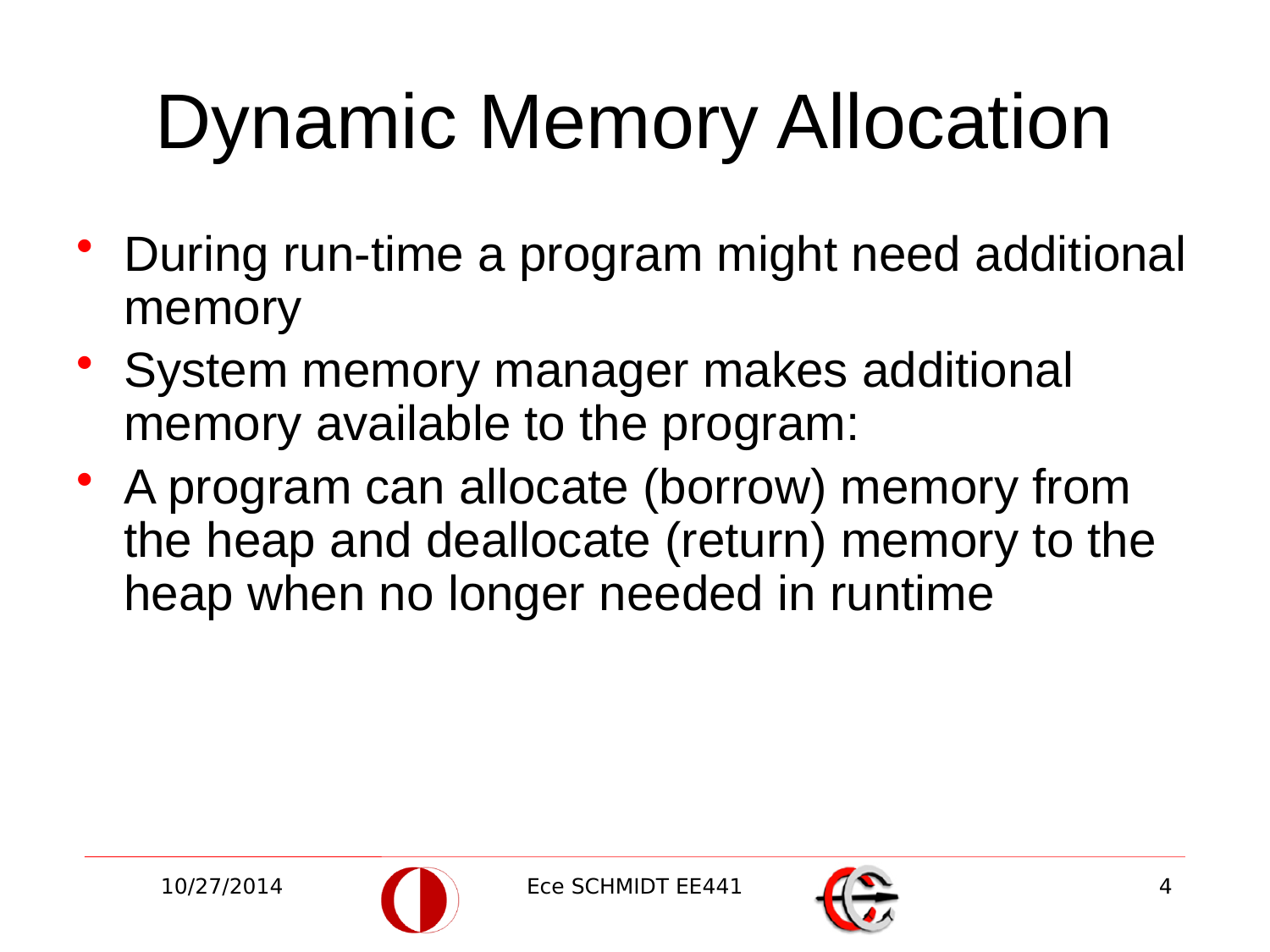

# Dynamic Memory Allocation
During run-time a program might need additional memory
System memory manager makes additional memory available to the program:
A program can allocate (borrow) memory from the heap and deallocate (return) memory to the heap when no longer needed in runtime
10/27/2014
Ece SCHMIDT EE441
4